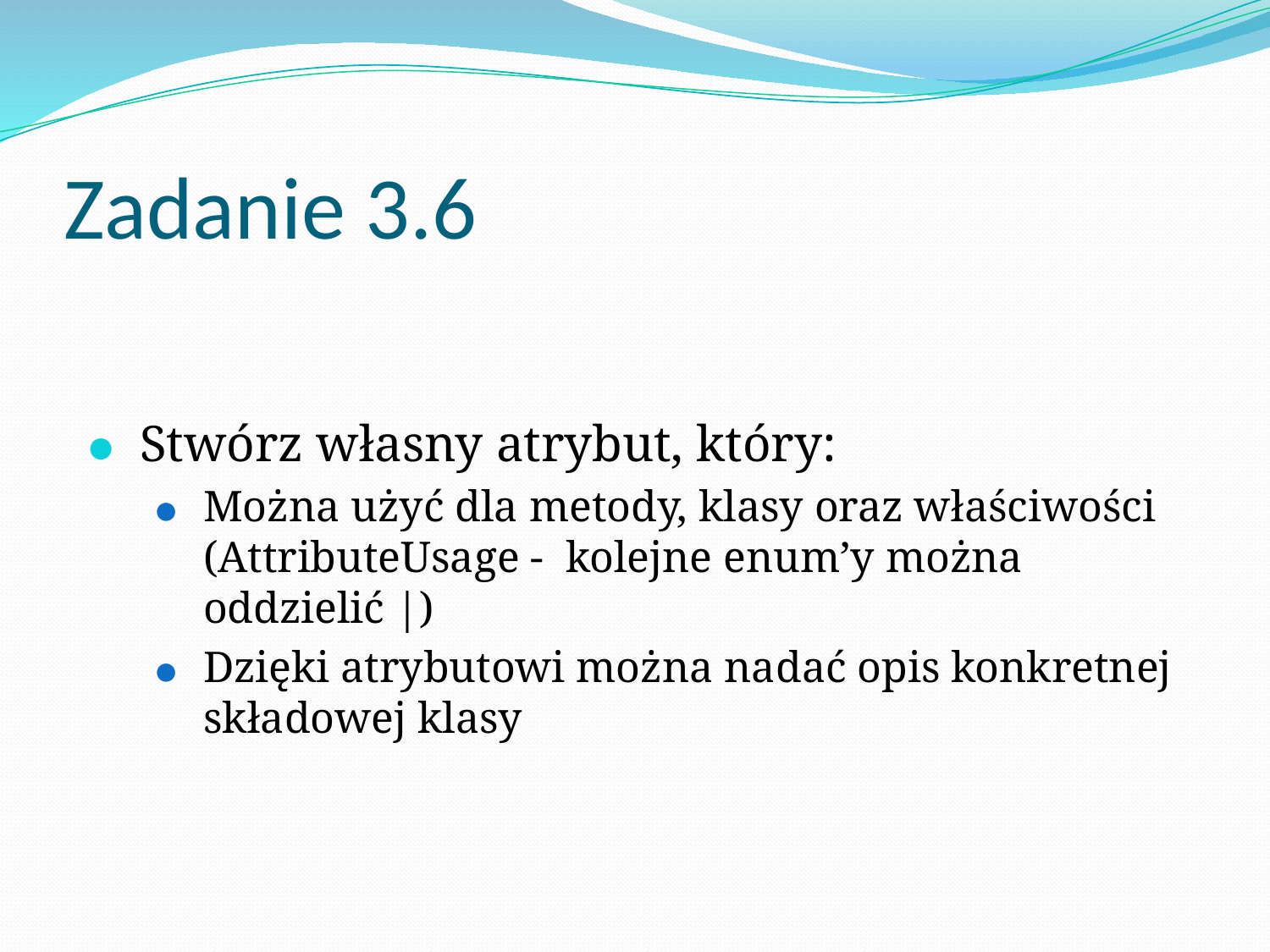

# Zadanie 3.6

Stwórz własny atrybut, który:
Można użyć dla metody, klasy oraz właściwości (AttributeUsage -  kolejne enum’y można oddzielić |)
Dzięki atrybutowi można nadać opis konkretnej składowej klasy